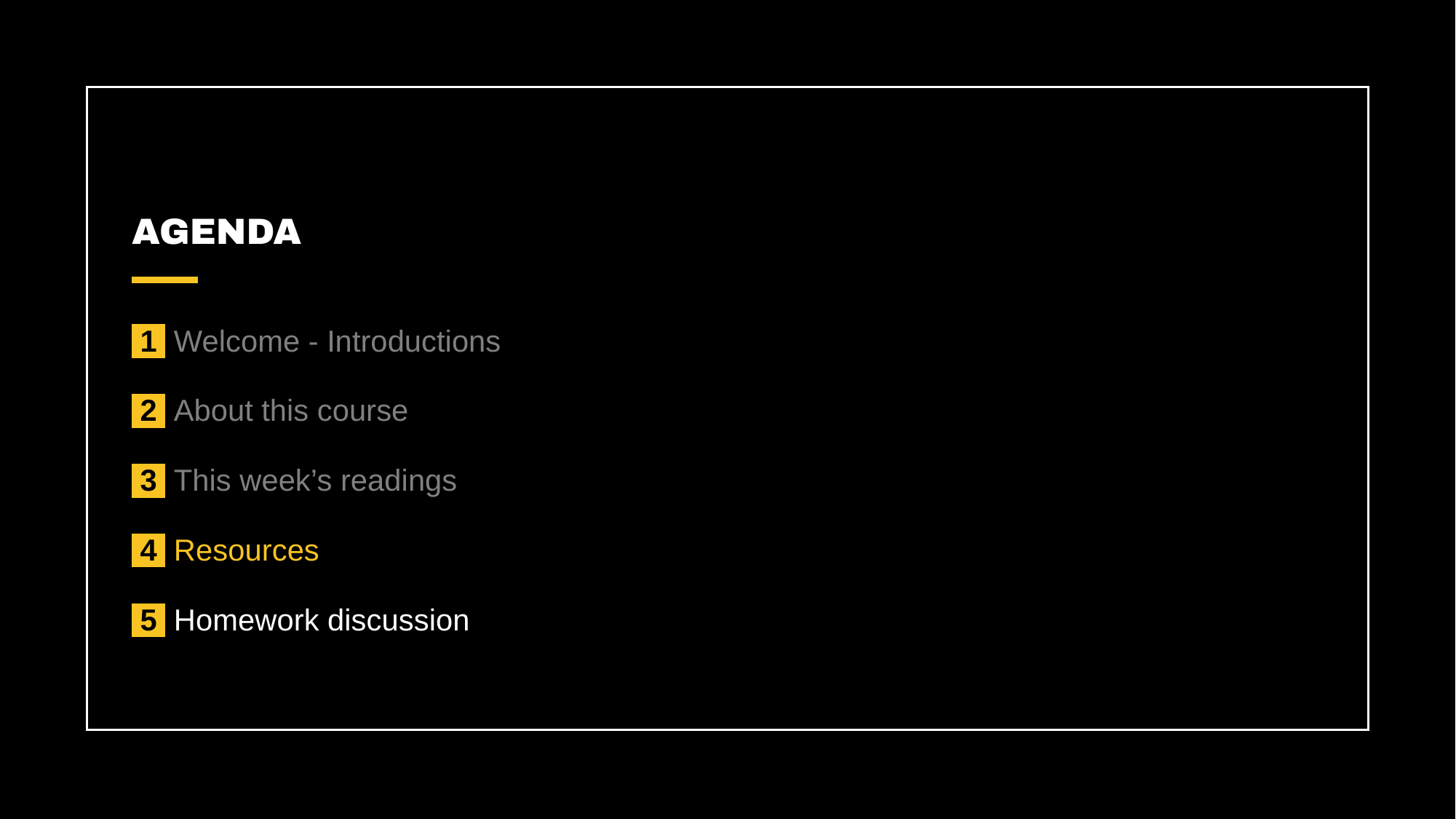

# AGENDA
 1  Welcome - Introductions
 2  About this course
 3  This week’s readings
 4  Resources
 5  Homework discussion